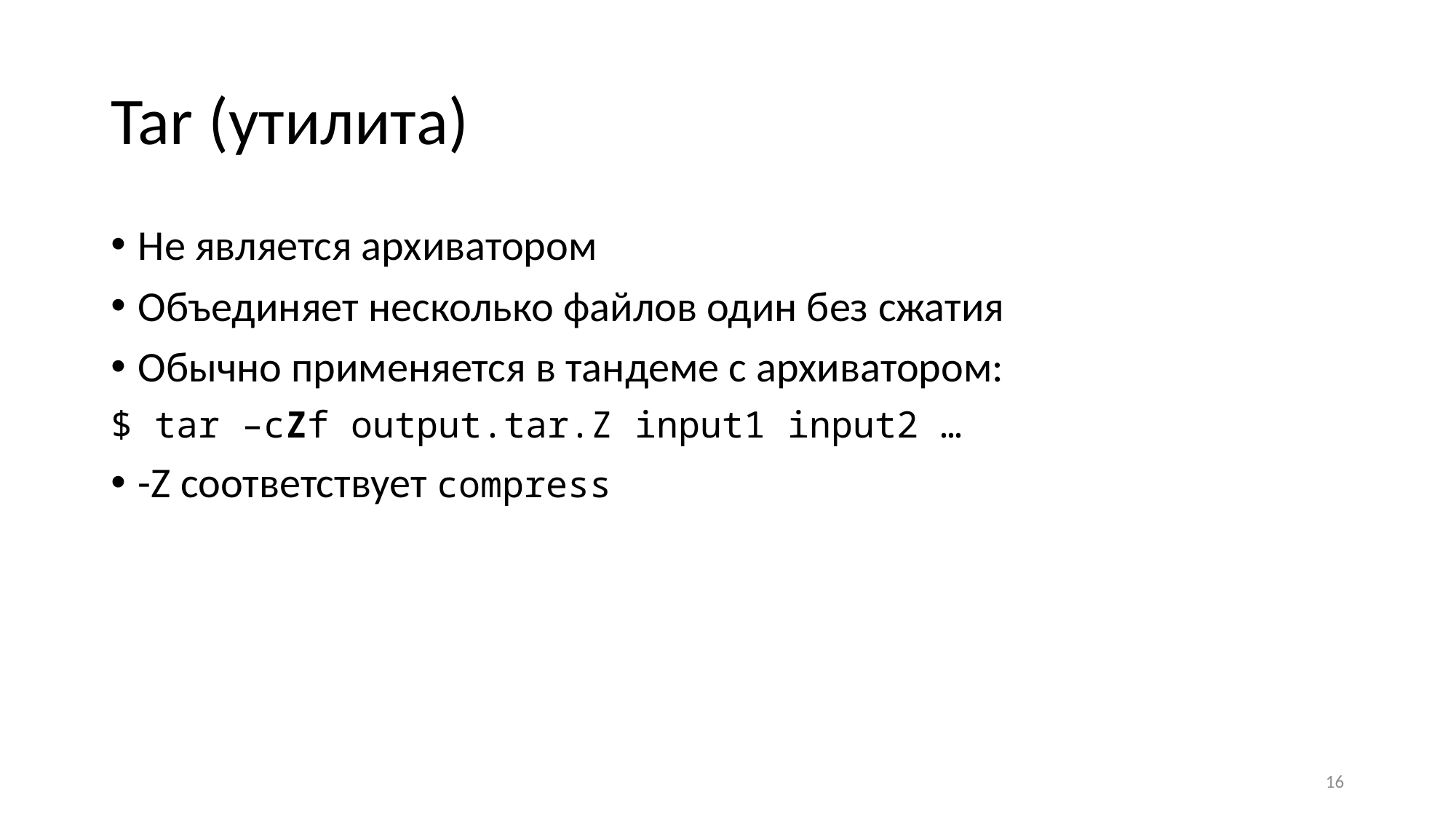

# Tar (утилита)
Не является архиватором
Объединяет несколько файлов один без сжатия
Обычно применяется в тандеме с архиватором:
$ tar –cZf output.tar.Z input1 input2 …
-Z соответствует compress
16